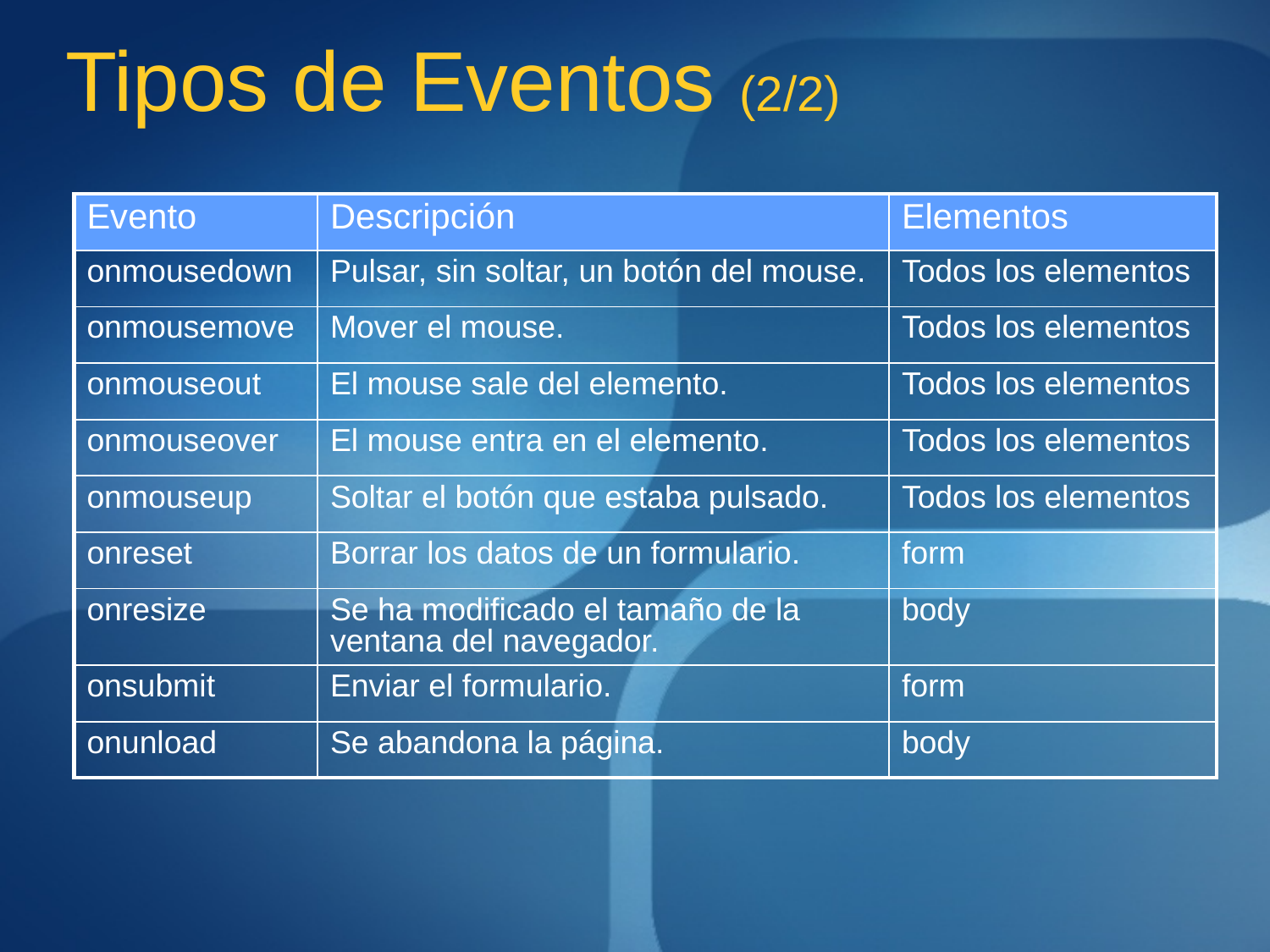

Tipos de Eventos (2/2)
| Evento | Descripción | Elementos |
| --- | --- | --- |
| onmousedown | Pulsar, sin soltar, un botón del mouse. | Todos los elementos |
| onmousemove | Mover el mouse. | Todos los elementos |
| onmouseout | El mouse sale del elemento. | Todos los elementos |
| onmouseover | El mouse entra en el elemento. | Todos los elementos |
| onmouseup | Soltar el botón que estaba pulsado. | Todos los elementos |
| onreset | Borrar los datos de un formulario. | form |
| onresize | Se ha modificado el tamaño de la ventana del navegador. | body |
| onsubmit | Enviar el formulario. | form |
| onunload | Se abandona la página. | body |